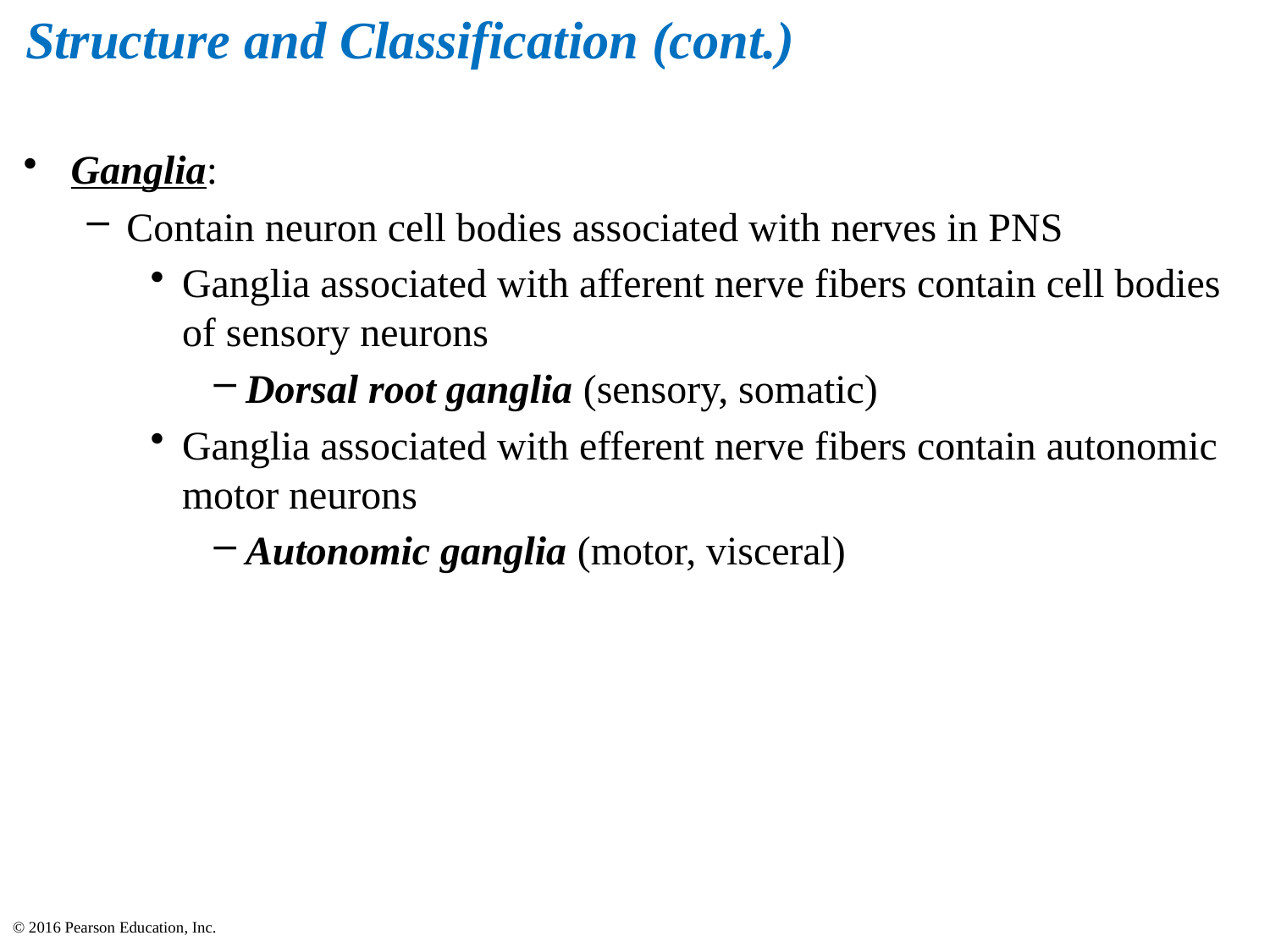

# Structure and Classification (cont.)
Ganglia:
Contain neuron cell bodies associated with nerves in PNS
Ganglia associated with afferent nerve fibers contain cell bodies of sensory neurons
Dorsal root ganglia (sensory, somatic)
Ganglia associated with efferent nerve fibers contain autonomic motor neurons
Autonomic ganglia (motor, visceral)
© 2016 Pearson Education, Inc.